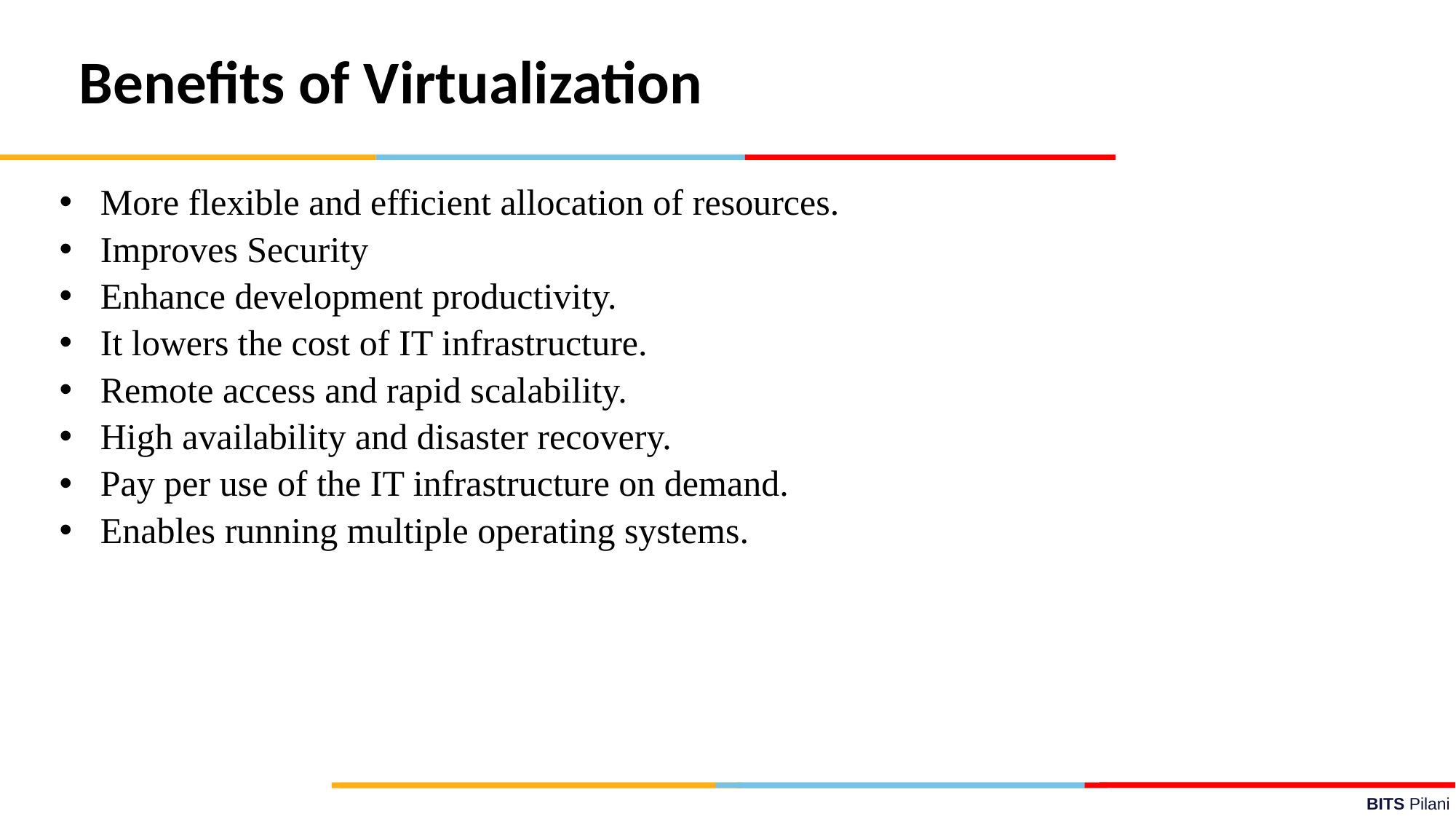

Benefits of Virtualization
More flexible and efficient allocation of resources.
Improves Security
Enhance development productivity.
It lowers the cost of IT infrastructure.
Remote access and rapid scalability.
High availability and disaster recovery.
Pay per use of the IT infrastructure on demand.
Enables running multiple operating systems.